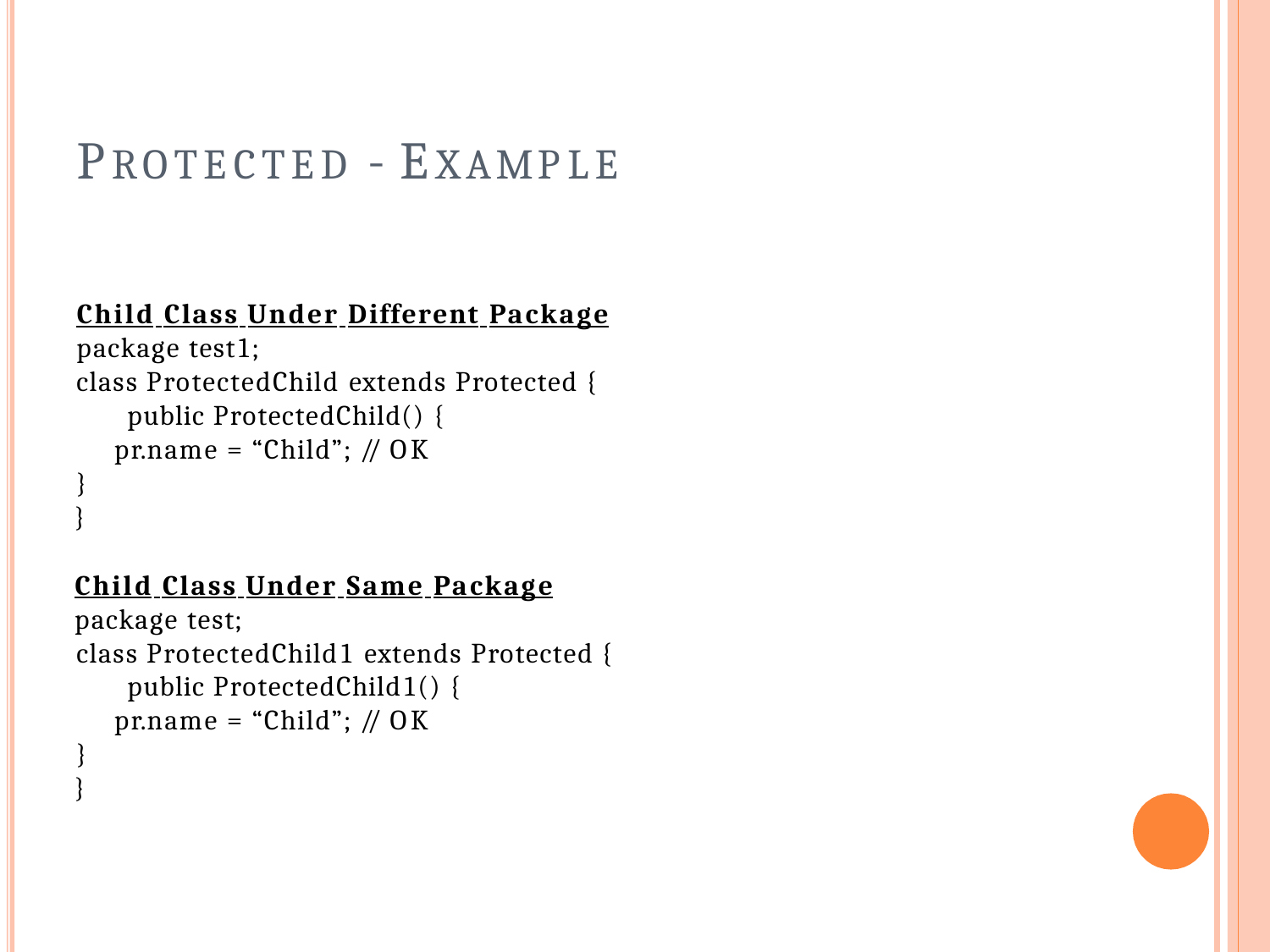

# PROTECTED - EXAMPLE
Child Class Under Different Package
package test1;
class ProtectedChild extends Protected {  public ProtectedChild() {
pr.name = “Child”; // OK
}
}

Child Class Under Same Package
package test;
class ProtectedChild1 extends Protected {  public ProtectedChild1() {
pr.name = “Child”; // OK
}
}